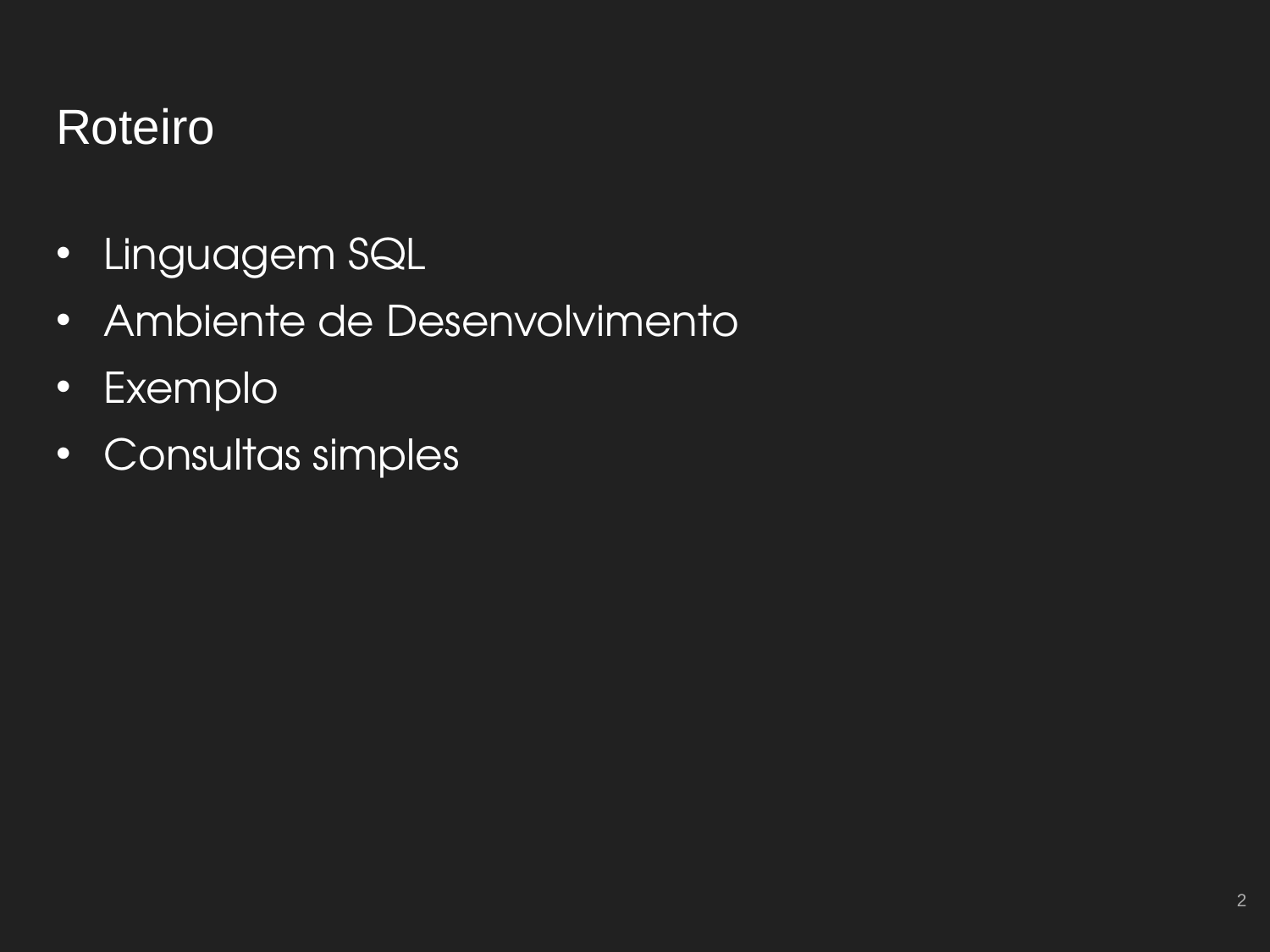

# Roteiro
Linguagem SQL
Ambiente de Desenvolvimento
Exemplo
Consultas simples
2